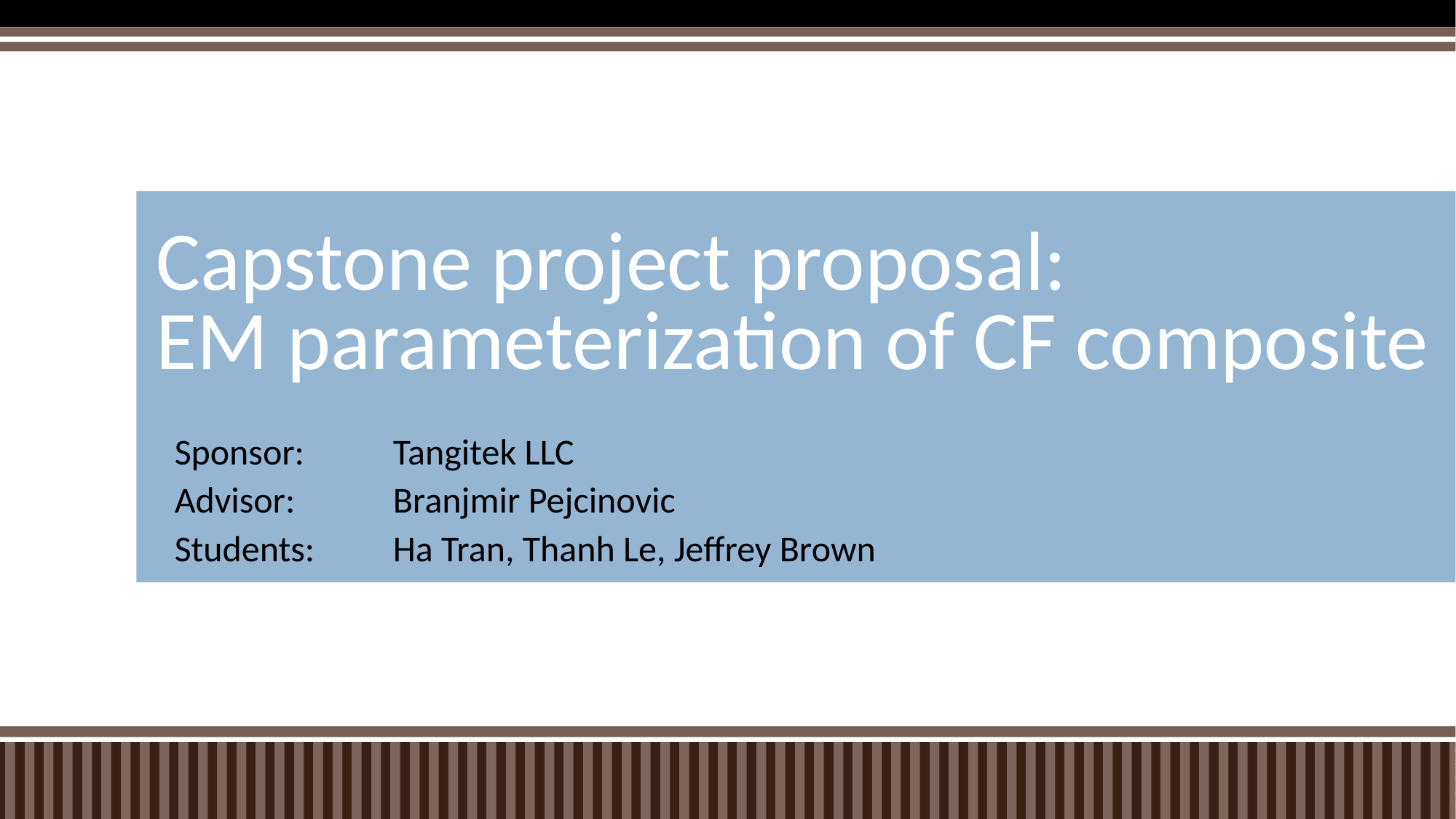

# Capstone project proposal: EM parameterization of CF composite
Sponsor: 	Tangitek LLC
Advisor: 	Branjmir Pejcinovic
Students: 	Ha Tran, Thanh Le, Jeffrey Brown